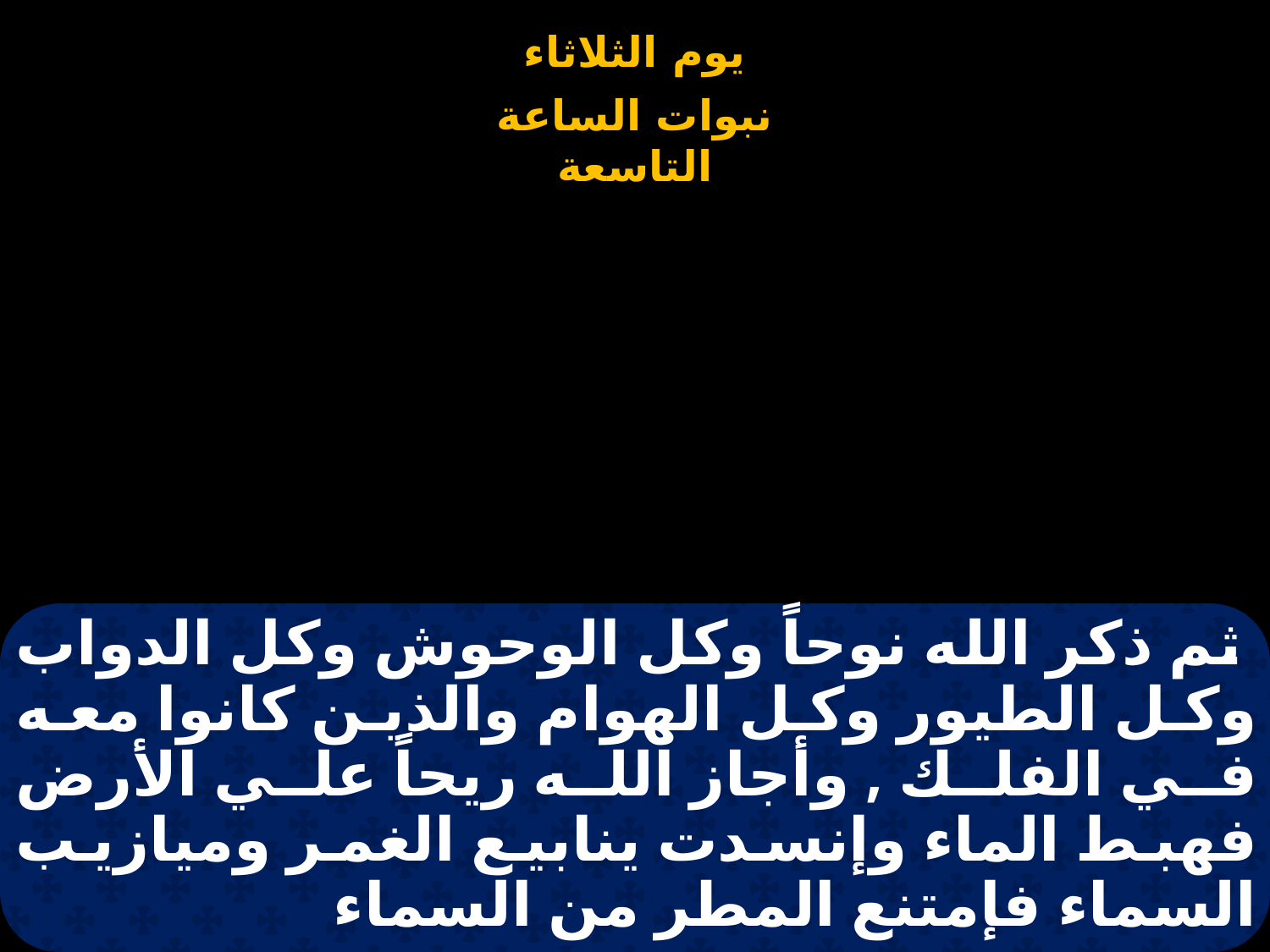

# ثم ذكر الله نوحاً وكل الوحوش وكل الدواب وكل الطيور وكل الهوام والذين كانوا معه في الفلك , وأجاز الله ريحاً علي الأرض فهبط الماء وإنسدت ينابيع الغمر وميازيب السماء فإمتنع المطر من السماء